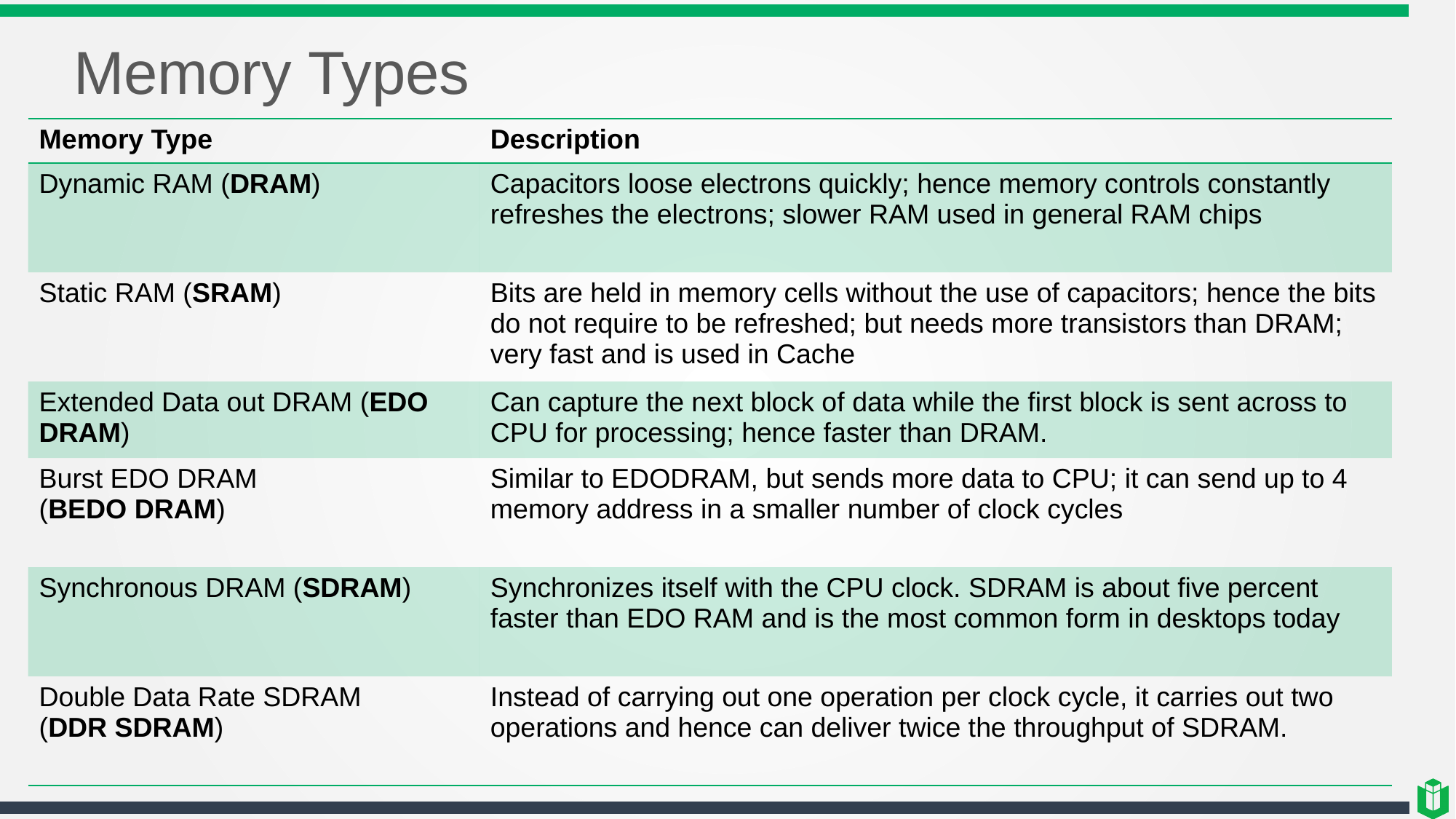

# Memory Types
| Memory Type | Description |
| --- | --- |
| Dynamic RAM (DRAM) | Capacitors loose electrons quickly; hence memory controls constantly refreshes the electrons; slower RAM used in general RAM chips |
| Static RAM (SRAM) | Bits are held in memory cells without the use of capacitors; hence the bits do not require to be refreshed; but needs more transistors than DRAM; very fast and is used in Cache |
| Extended Data out DRAM (EDO DRAM) | Can capture the next block of data while the first block is sent across to CPU for processing; hence faster than DRAM. |
| Burst EDO DRAM (BEDO DRAM) | Similar to EDODRAM, but sends more data to CPU; it can send up to 4 memory address in a smaller number of clock cycles |
| Synchronous DRAM (SDRAM) | Synchronizes itself with the CPU clock. SDRAM is about five percent faster than EDO RAM and is the most common form in desktops today |
| Double Data Rate SDRAM (DDR SDRAM) | Instead of carrying out one operation per clock cycle, it carries out two operations and hence can deliver twice the throughput of SDRAM. |